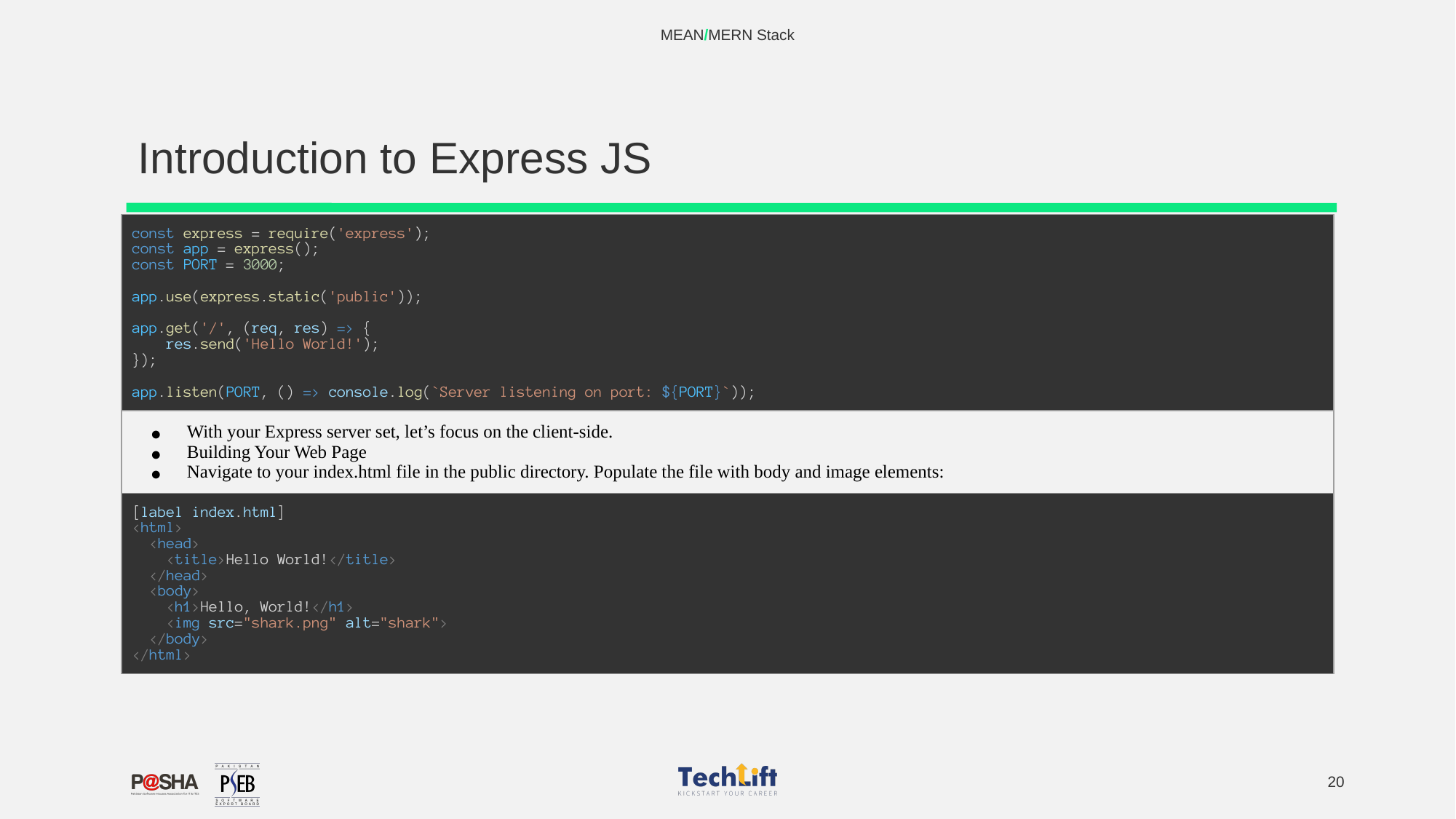

MEAN/MERN Stack
# Introduction to Express JS
| const express = require('express'); const app = express(); const PORT = 3000; app.use(express.static('public')); app.get('/', (req, res) => {     res.send('Hello World!'); }); app.listen(PORT, () => console.log(`Server listening on port: ${PORT}`)); |
| --- |
| With your Express server set, let’s focus on the client-side. Building Your Web Page Navigate to your index.html file in the public directory. Populate the file with body and image elements: |
| [label index.html] <html>   <head>     <title>Hello World!</title>   </head>   <body>     <h1>Hello, World!</h1>     <img src="shark.png" alt="shark">   </body> </html> |
20